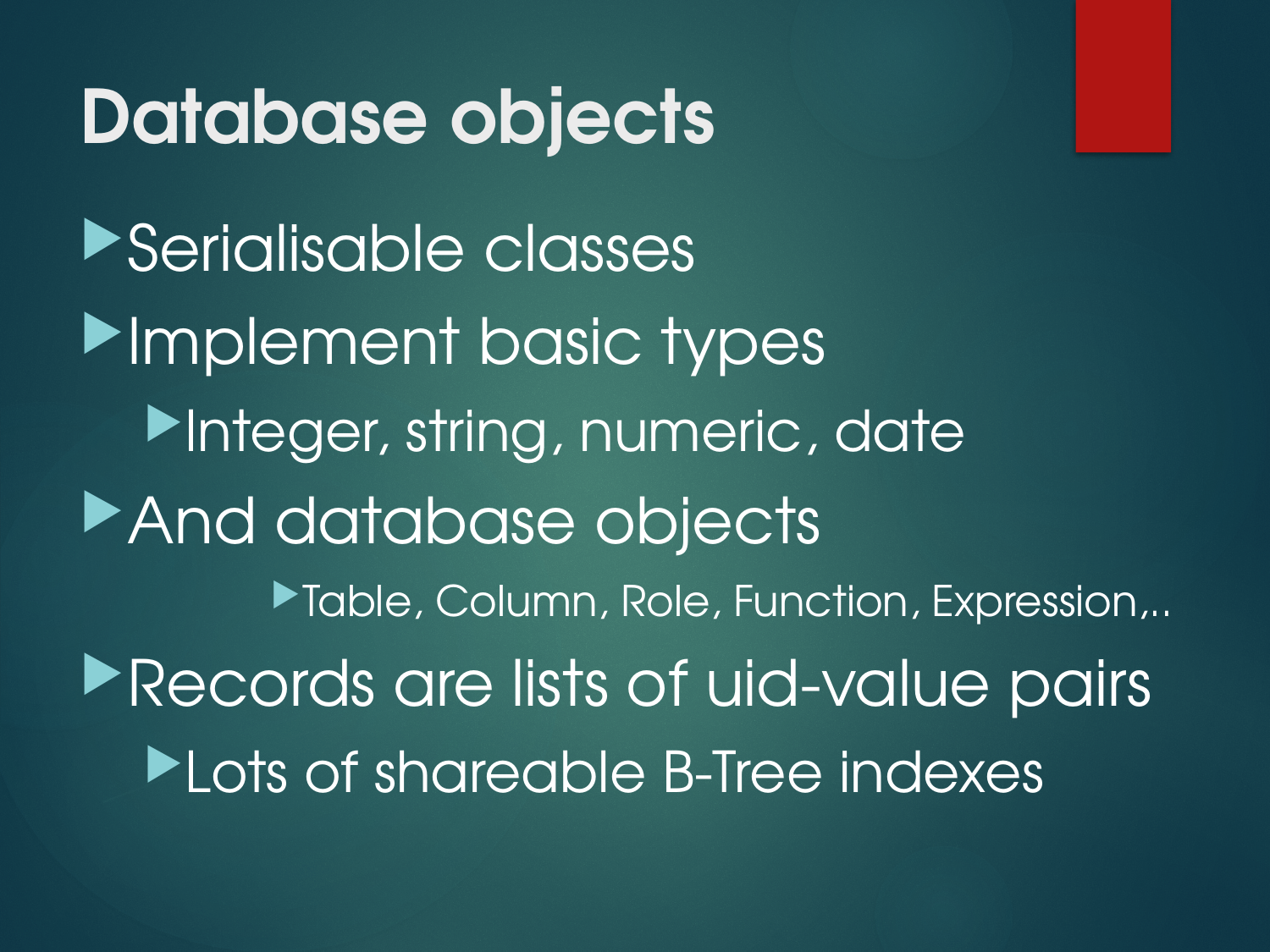

# Database objects
Serialisable classes
Implement basic types
Integer, string, numeric, date
And database objects
Table, Column, Role, Function, Expression,..
Records are lists of uid-value pairs
Lots of shareable B-Tree indexes